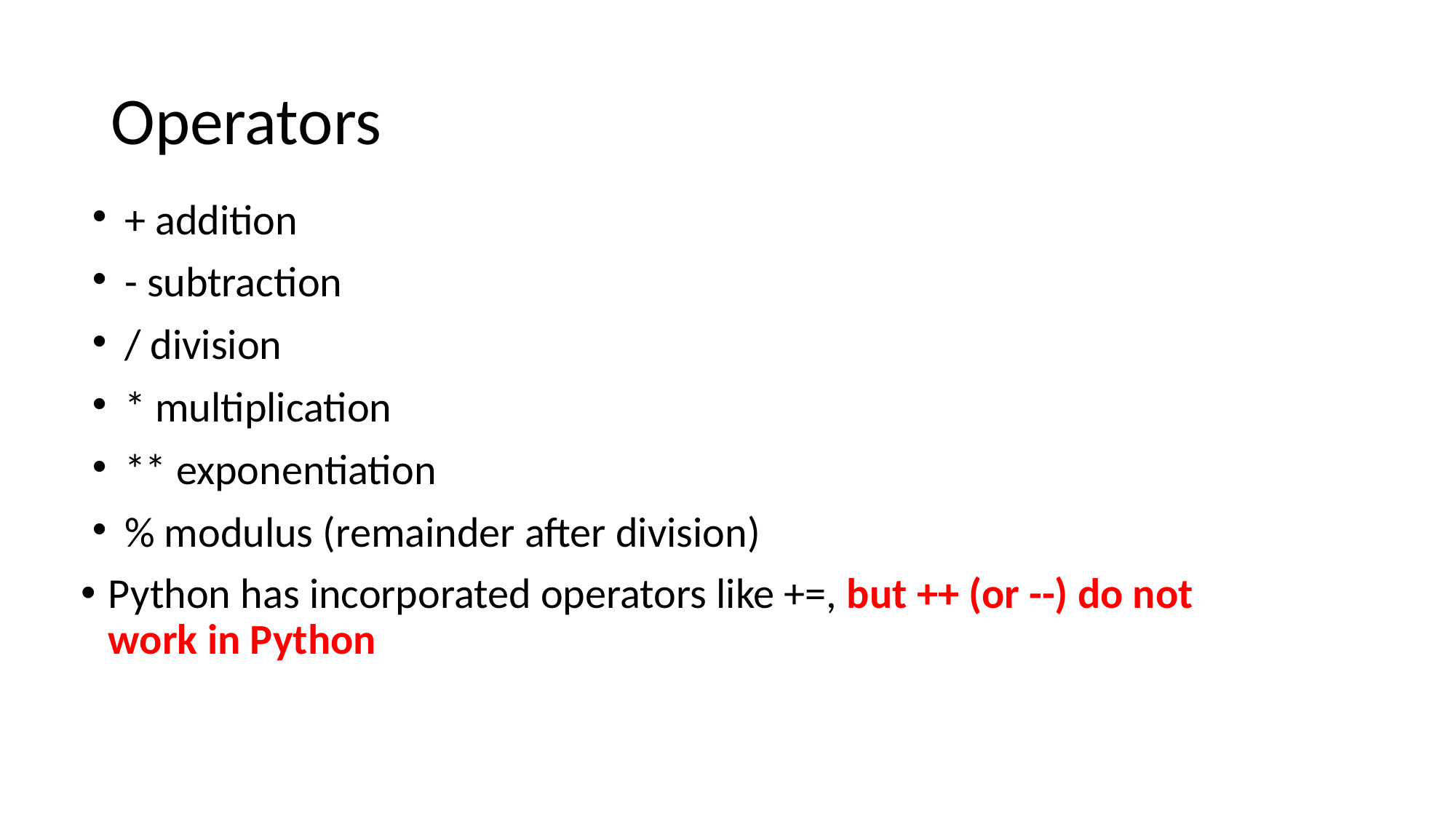

# Operators
+ addition
- subtraction
/ division
* multiplication
** exponentiation
% modulus (remainder after division)‏
Python has incorporated operators like +=, but ++ (or --) do not work in Python